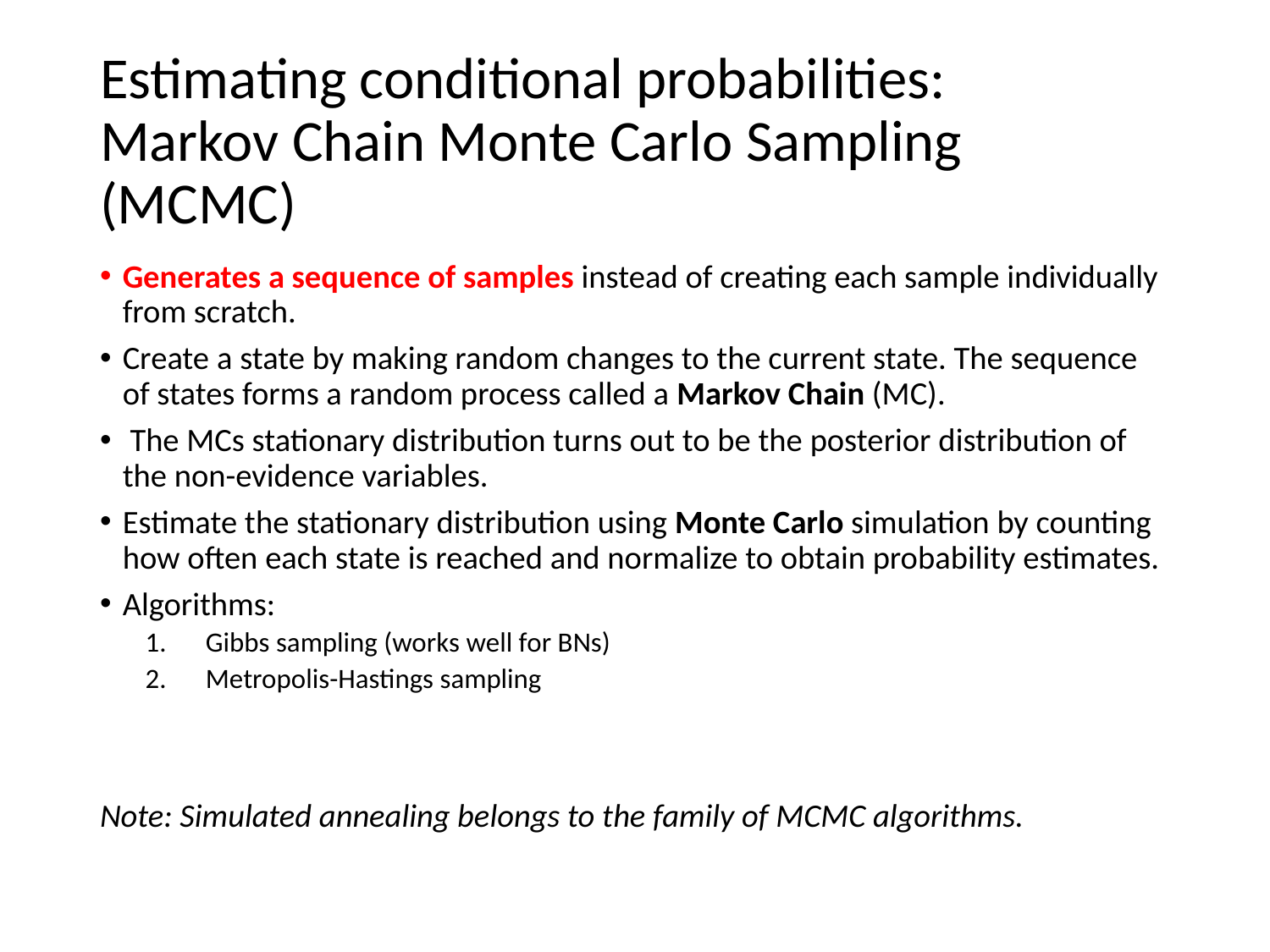

# Estimating conditional probabilities: Markov Chain Monte Carlo Sampling (MCMC)
Generates a sequence of samples instead of creating each sample individually from scratch.
Create a state by making random changes to the current state. The sequence of states forms a random process called a Markov Chain (MC).
 The MCs stationary distribution turns out to be the posterior distribution of the non-evidence variables.
Estimate the stationary distribution using Monte Carlo simulation by counting how often each state is reached and normalize to obtain probability estimates.
Algorithms:
Gibbs sampling (works well for BNs)
Metropolis-Hastings sampling

Note: Simulated annealing belongs to the family of MCMC algorithms.